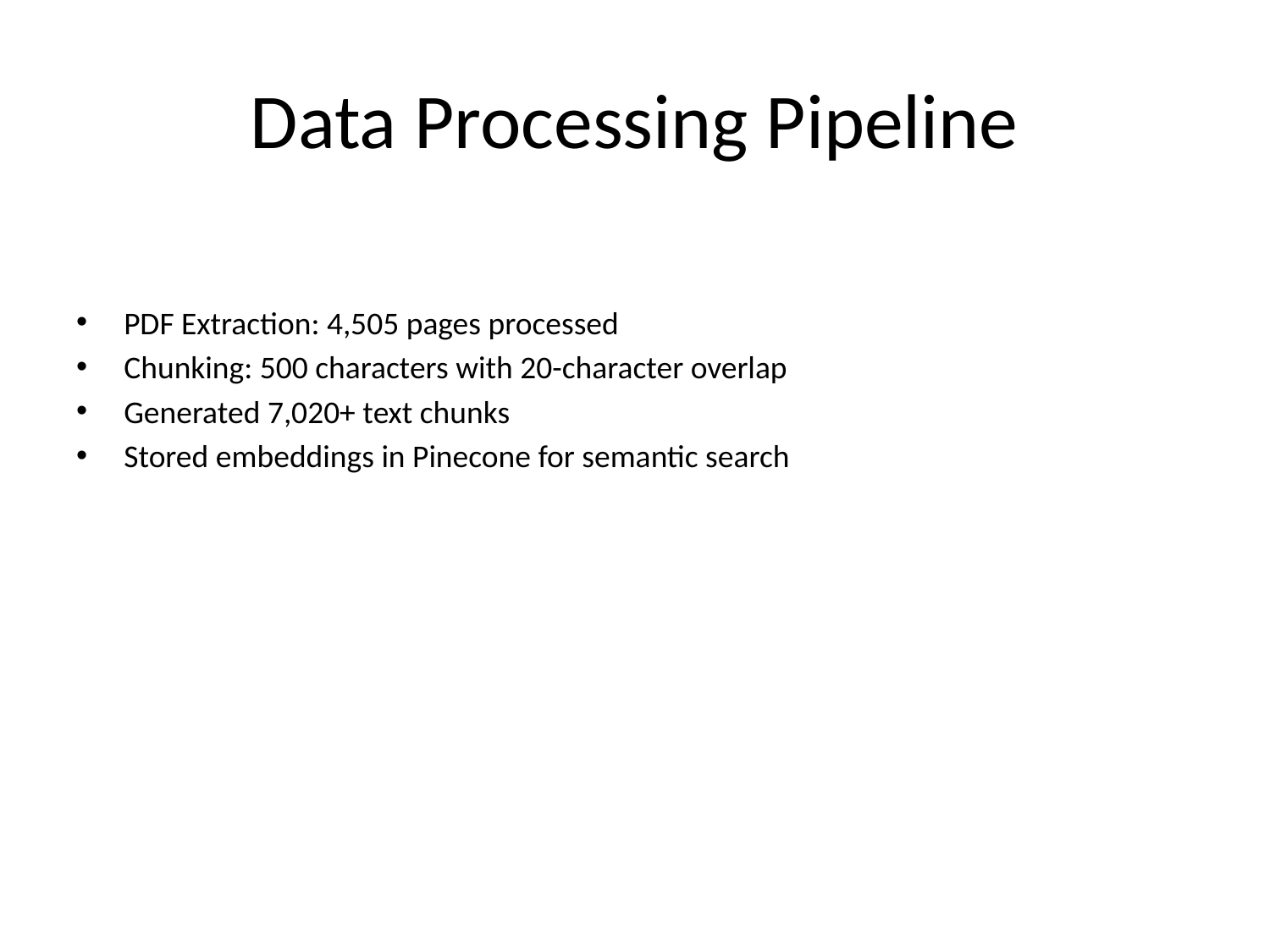

# Data Processing Pipeline

PDF Extraction: 4,505 pages processed
Chunking: 500 characters with 20-character overlap
Generated 7,020+ text chunks
Stored embeddings in Pinecone for semantic search